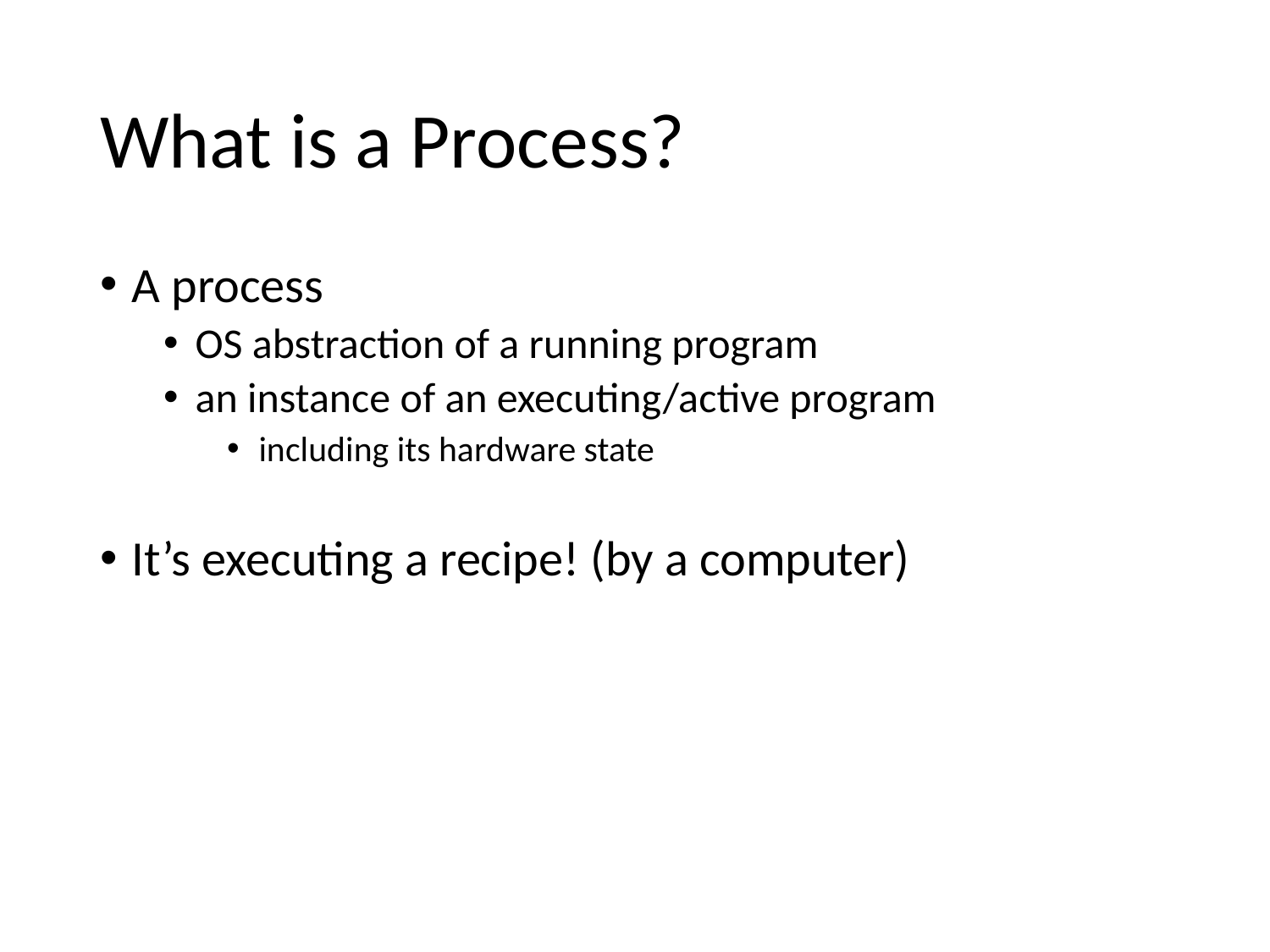

# What is a Process?
A process
OS abstraction of a running program
an instance of an executing/active program
including its hardware state

It’s executing a recipe! (by a computer)